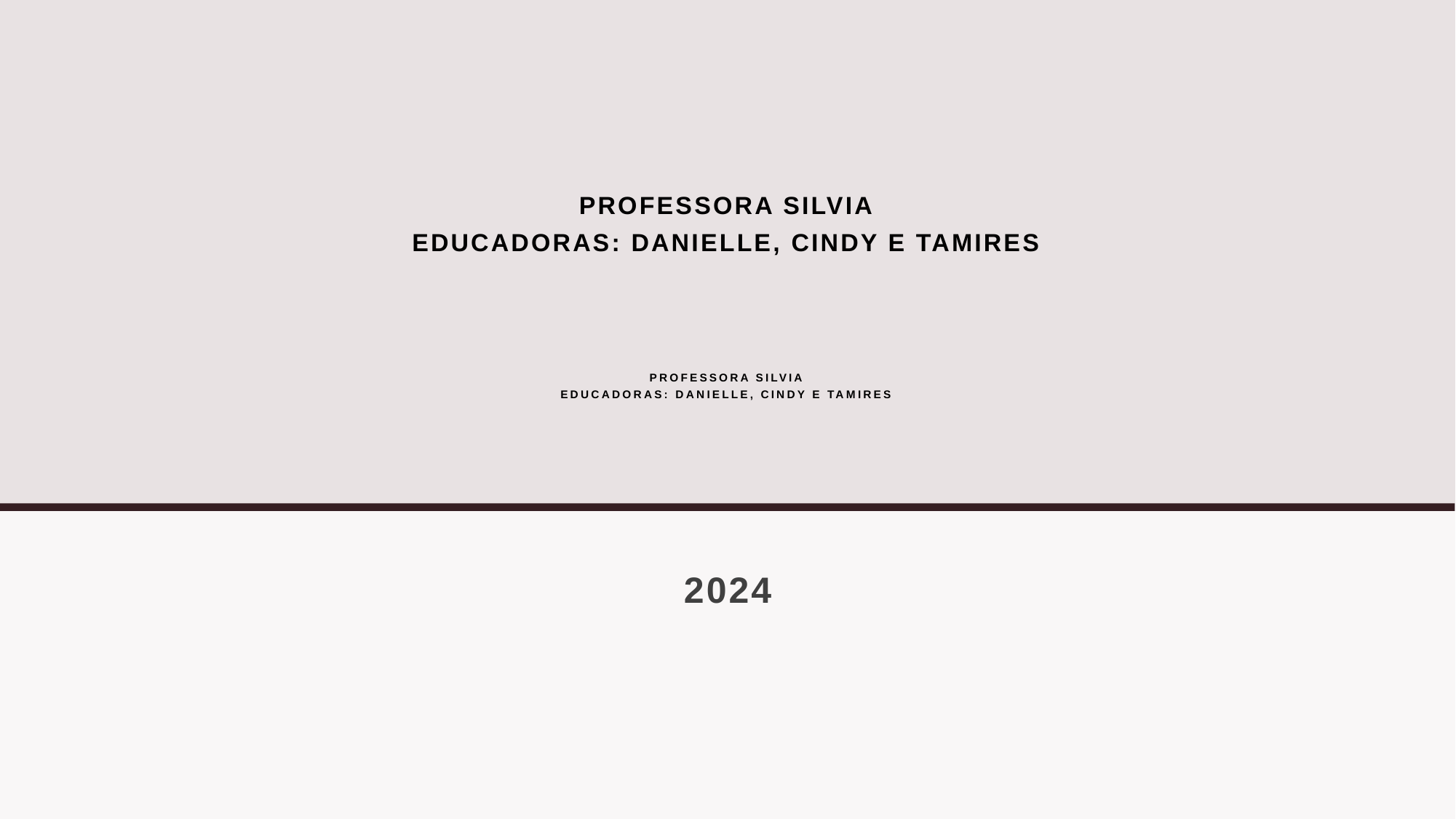

# PROFESSORA SILVIA EDUCADORAS: DANIELLE, CINDY E TAMIRES PROFESSORA SILVIA EDUCADORAS: DANIELLE, CINDY E TAMIRES
2024